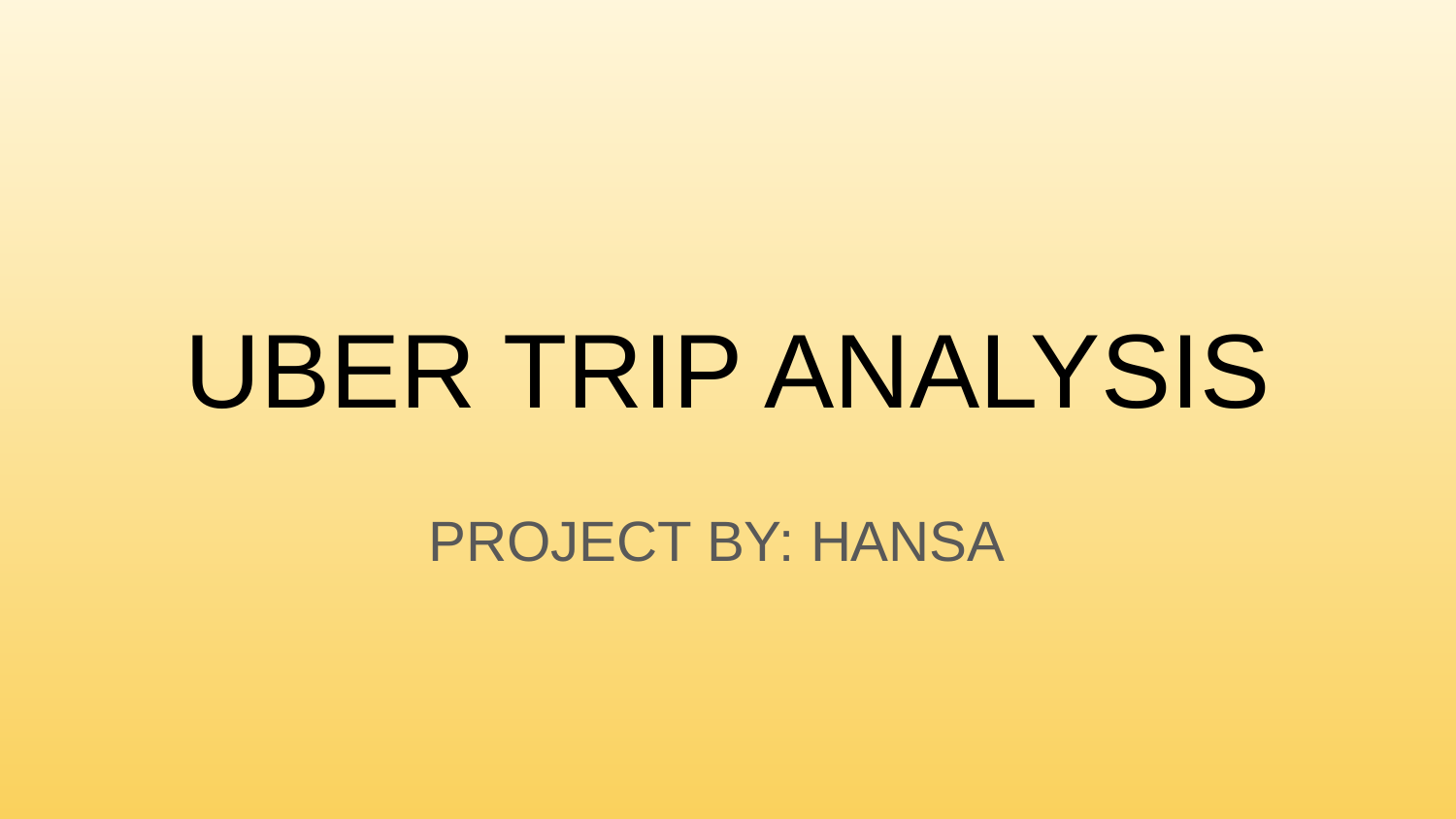

# UBER TRIP ANALYSIS
PROJECT BY: HANSA